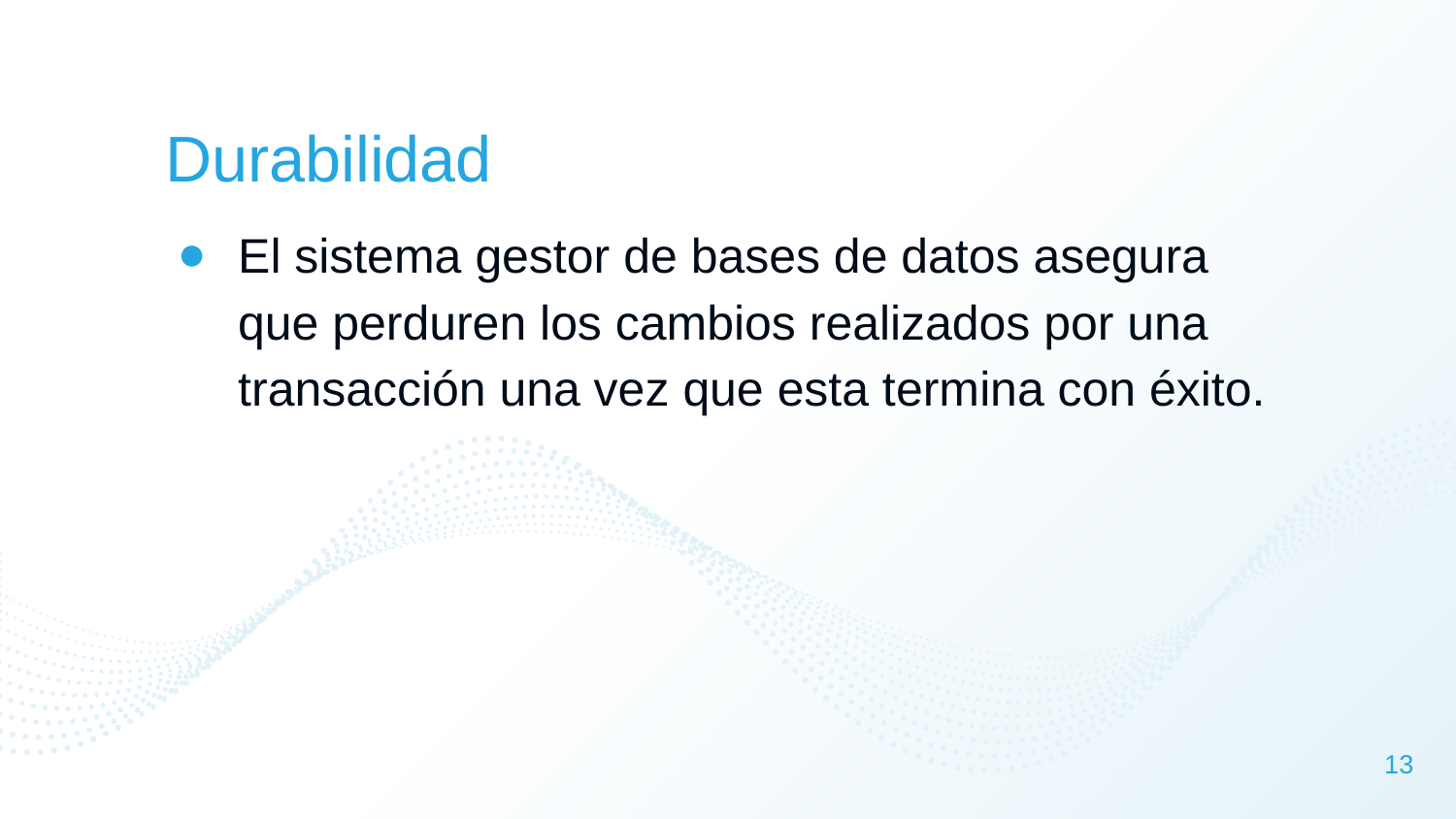

# Durabilidad
El sistema gestor de bases de datos asegura que perduren los cambios realizados por una transacción una vez que esta termina con éxito.
13